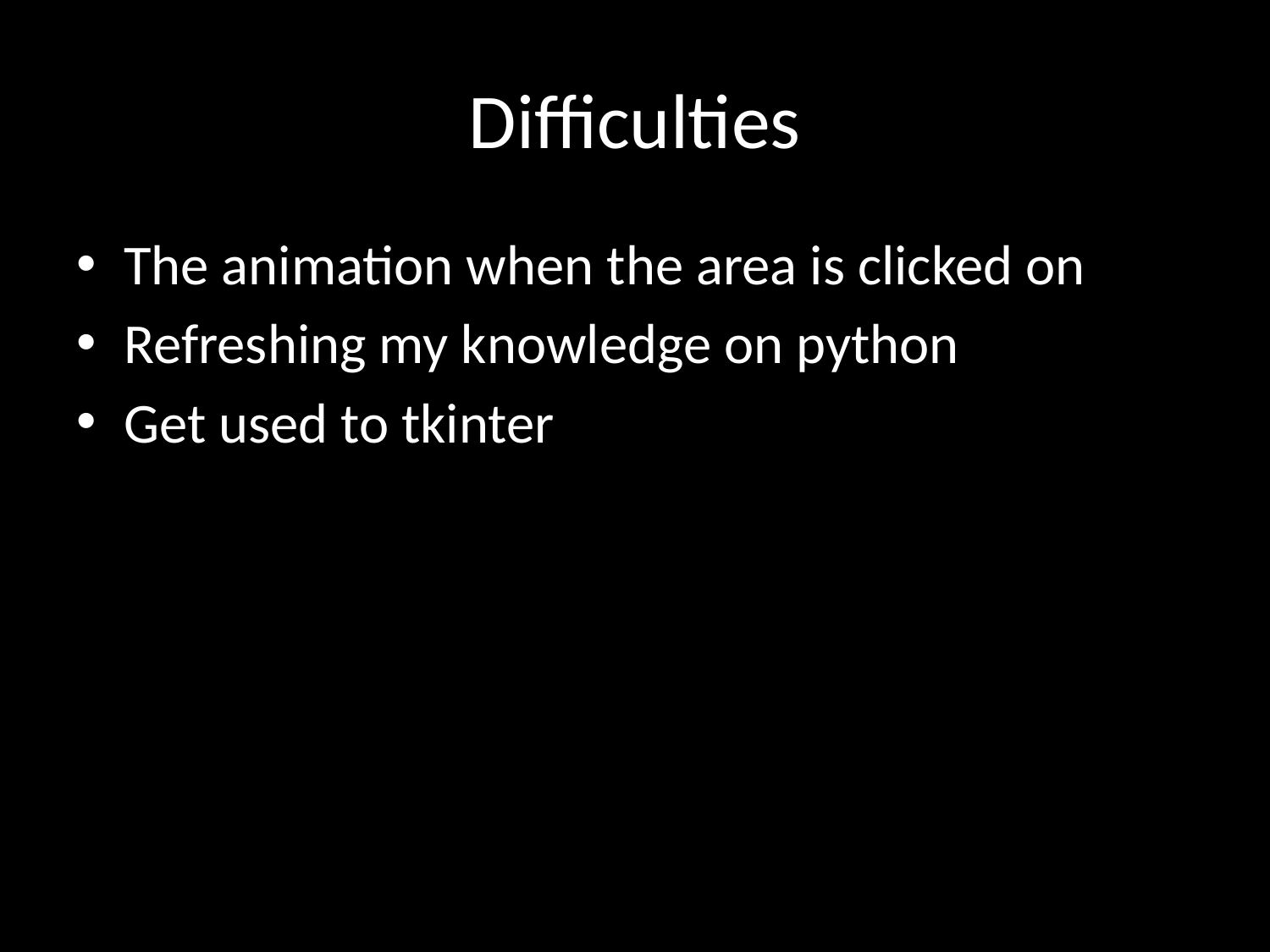

# Difficulties
The animation when the area is clicked on
Refreshing my knowledge on python
Get used to tkinter